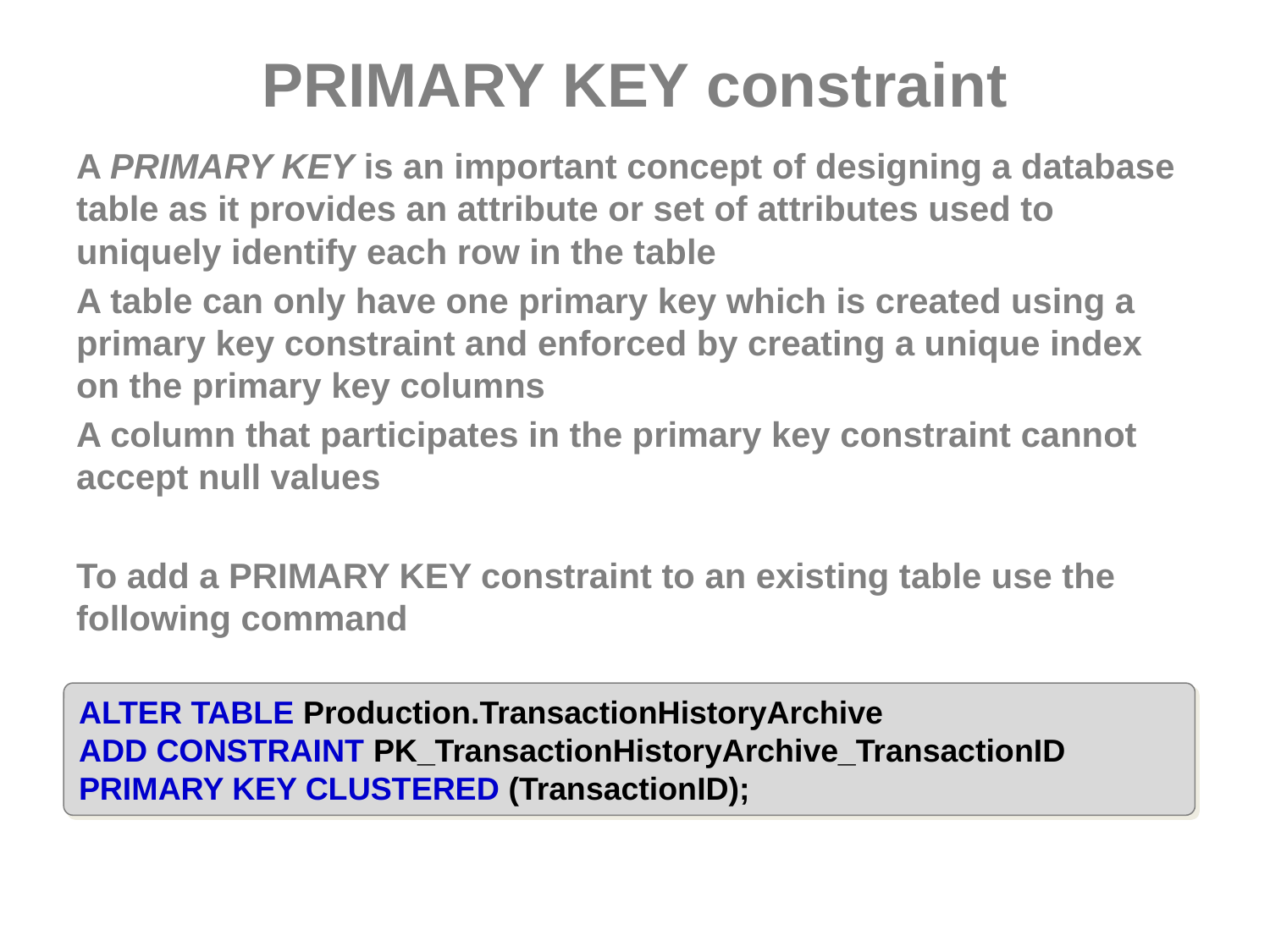

# PRIMARY KEY constraint
A PRIMARY KEY is an important concept of designing a database table as it provides an attribute or set of attributes used to uniquely identify each row in the table
A table can only have one primary key which is created using a primary key constraint and enforced by creating a unique index on the primary key columns
A column that participates in the primary key constraint cannot accept null values

To add a PRIMARY KEY constraint to an existing table use the following command
ALTER TABLE Production.TransactionHistoryArchive
ADD CONSTRAINT PK_TransactionHistoryArchive_TransactionID
PRIMARY KEY CLUSTERED (TransactionID);